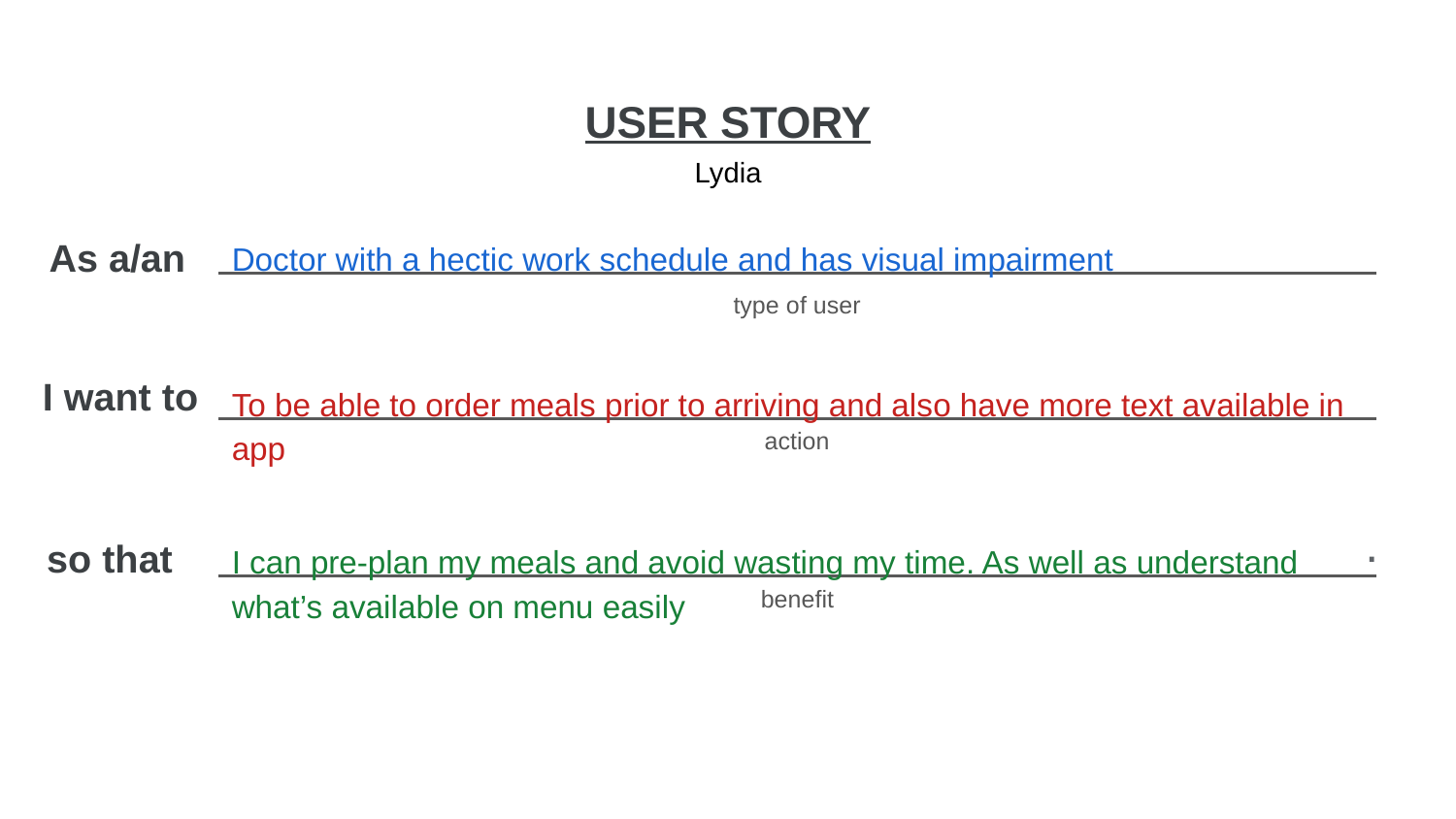

Lydia
Doctor with a hectic work schedule and has visual impairment
To be able to order meals prior to arriving and also have more text available in app
I can pre-plan my meals and avoid wasting my time. As well as understand what’s available on menu easily